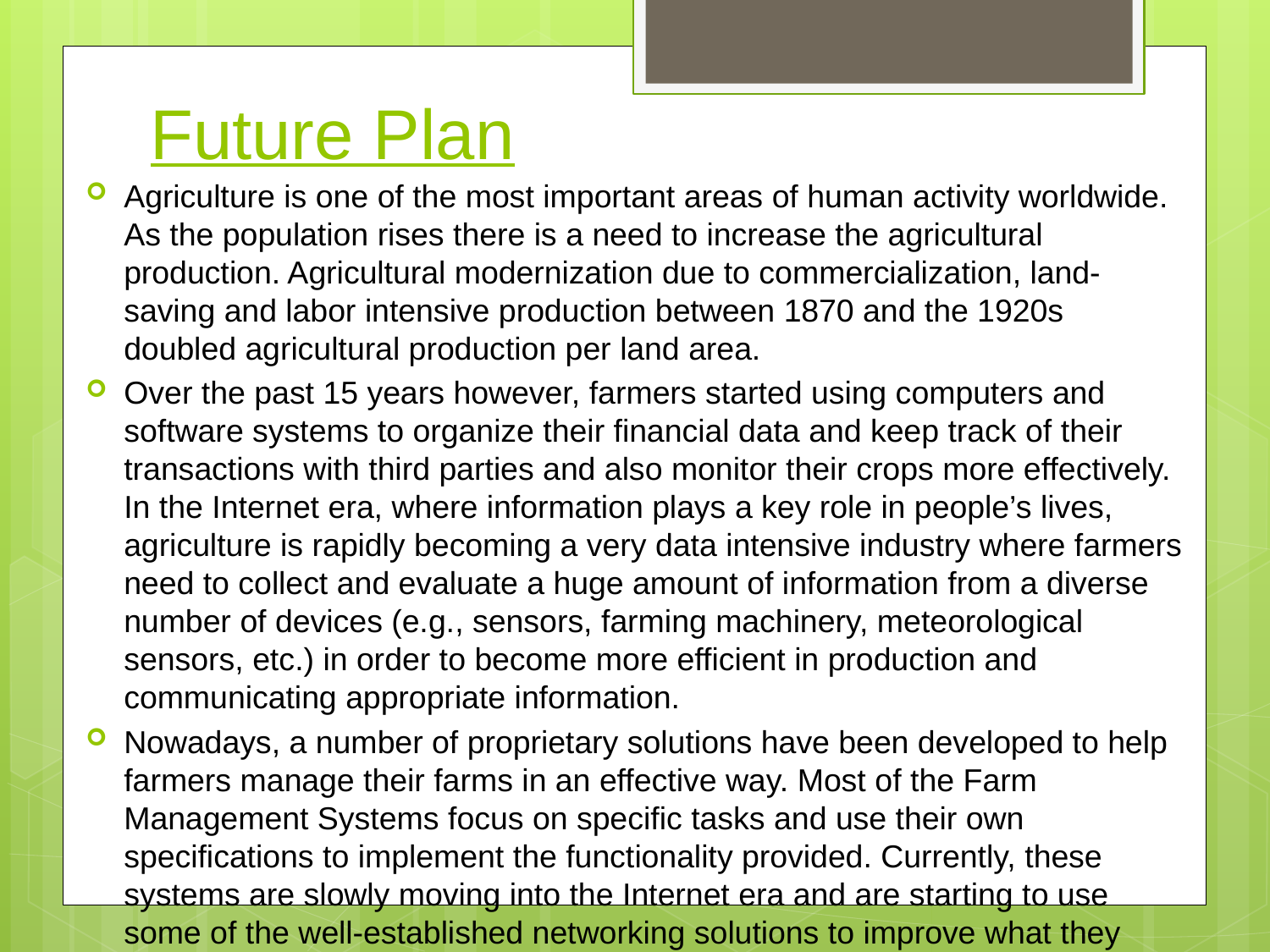

# Future Plan
Agriculture is one of the most important areas of human activity worldwide. As the population rises there is a need to increase the agricultural production. Agricultural modernization due to commercialization, land-saving and labor intensive production between 1870 and the 1920s doubled agricultural production per land area.
Over the past 15 years however, farmers started using computers and software systems to organize their financial data and keep track of their transactions with third parties and also monitor their crops more effectively. In the Internet era, where information plays a key role in people’s lives, agriculture is rapidly becoming a very data intensive industry where farmers need to collect and evaluate a huge amount of information from a diverse number of devices (e.g., sensors, farming machinery, meteorological sensors, etc.) in order to become more efficient in production and communicating appropriate information.
Nowadays, a number of proprietary solutions have been developed to help farmers manage their farms in an effective way. Most of the Farm Management Systems focus on specific tasks and use their own specifications to implement the functionality provided. Currently, these systems are slowly moving into the Internet era and are starting to use some of the well-established networking solutions to improve what they offer to the end users. FMSs have also started to become ‘‘coupled’’ mainly with some farming equipment (e.g. actuators) to allow the automatic execution of decisions if this is desirable from the farmers.
Currently, A&TS  are providing significant services, but their capabilities can be greatly improved. The goal is that future systems should provide universal market places for the publicizing, evaluating and subscribing for agricultural related services in a plug and play manner.